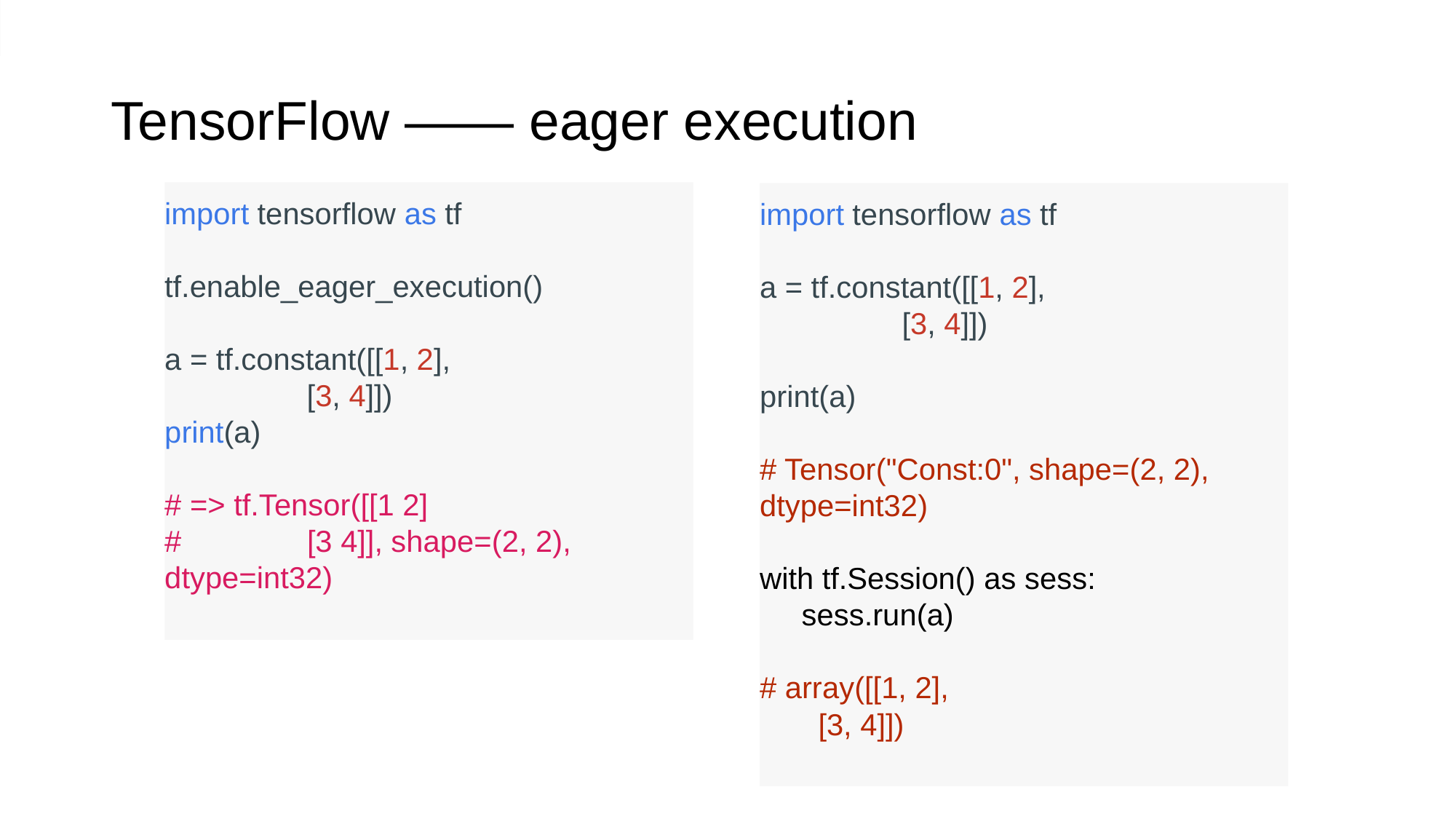

# TensorFlow —— eager execution
import tensorflow as tf
tf.enable_eager_execution()

a = tf.constant([[1, 2],
                 [3, 4]])
print(a)

# => tf.Tensor([[1 2] #               [3 4]], shape=(2, 2), dtype=int32)

import tensorflow as tf
a = tf.constant([[1, 2],
                 [3, 4]])
print(a)

# Tensor("Const:0", shape=(2, 2), dtype=int32)

with tf.Session() as sess:
     sess.run(a)

# array([[1, 2],
       [3, 4]])